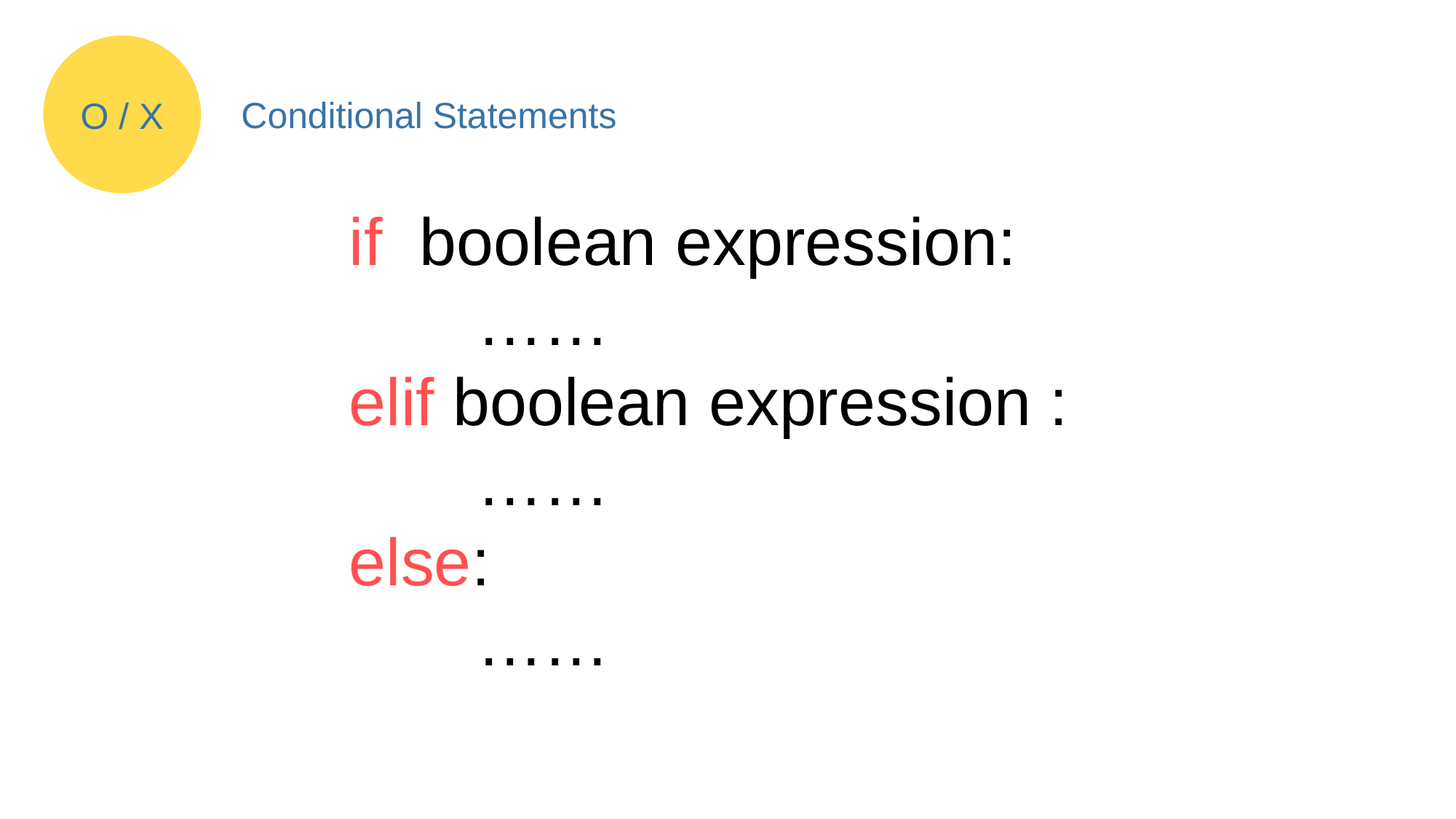

O / X
Conditional Statements
if  boolean expression:
	 ……
elif boolean expression :
	 ……
else:
	 ……